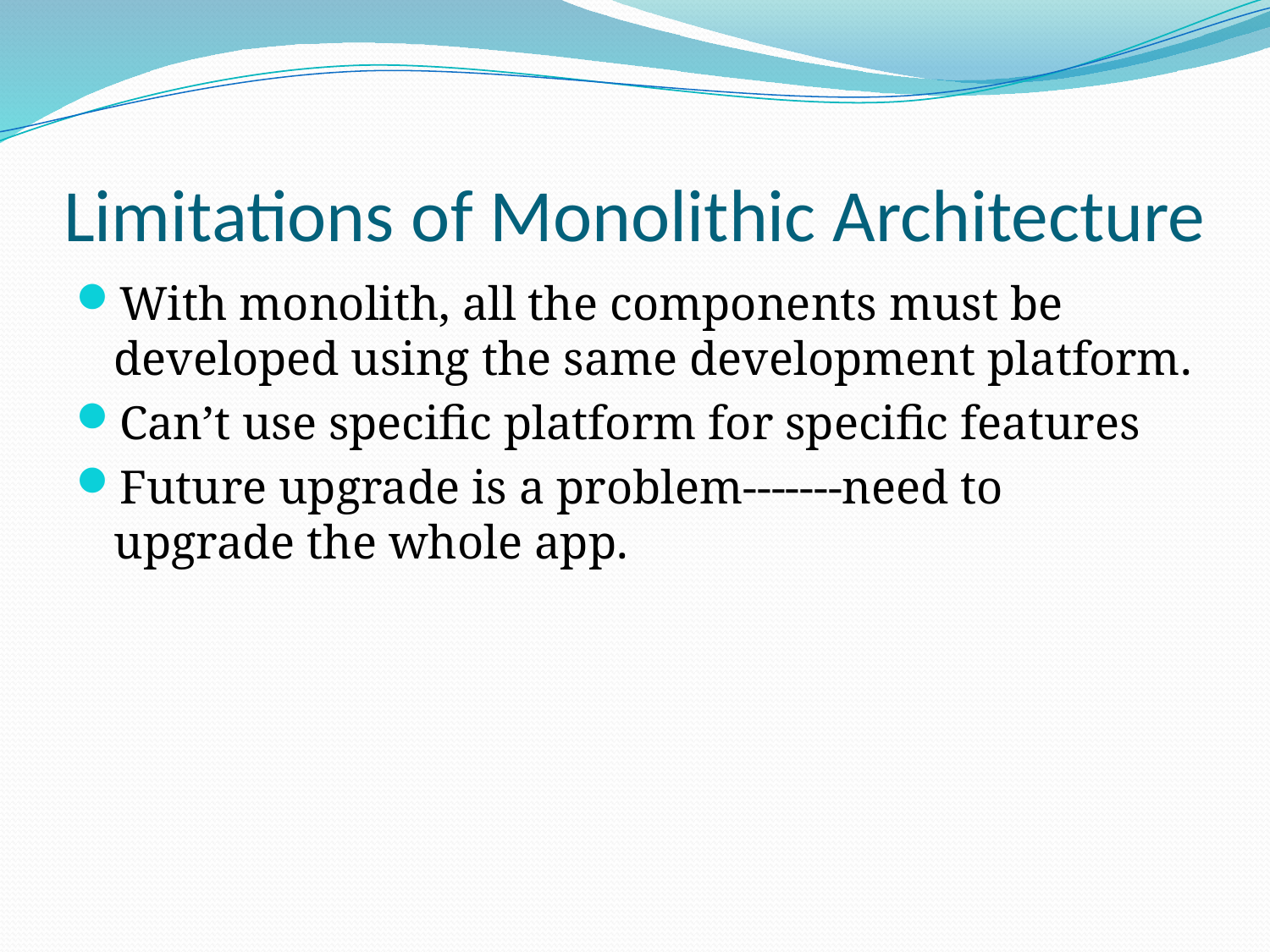

# Limitations of Monolithic Architecture
With monolith, all the components must be developed using the same development platform.
Can’t use specific platform for specific features
Future upgrade is a problem-------need to upgrade the whole app.